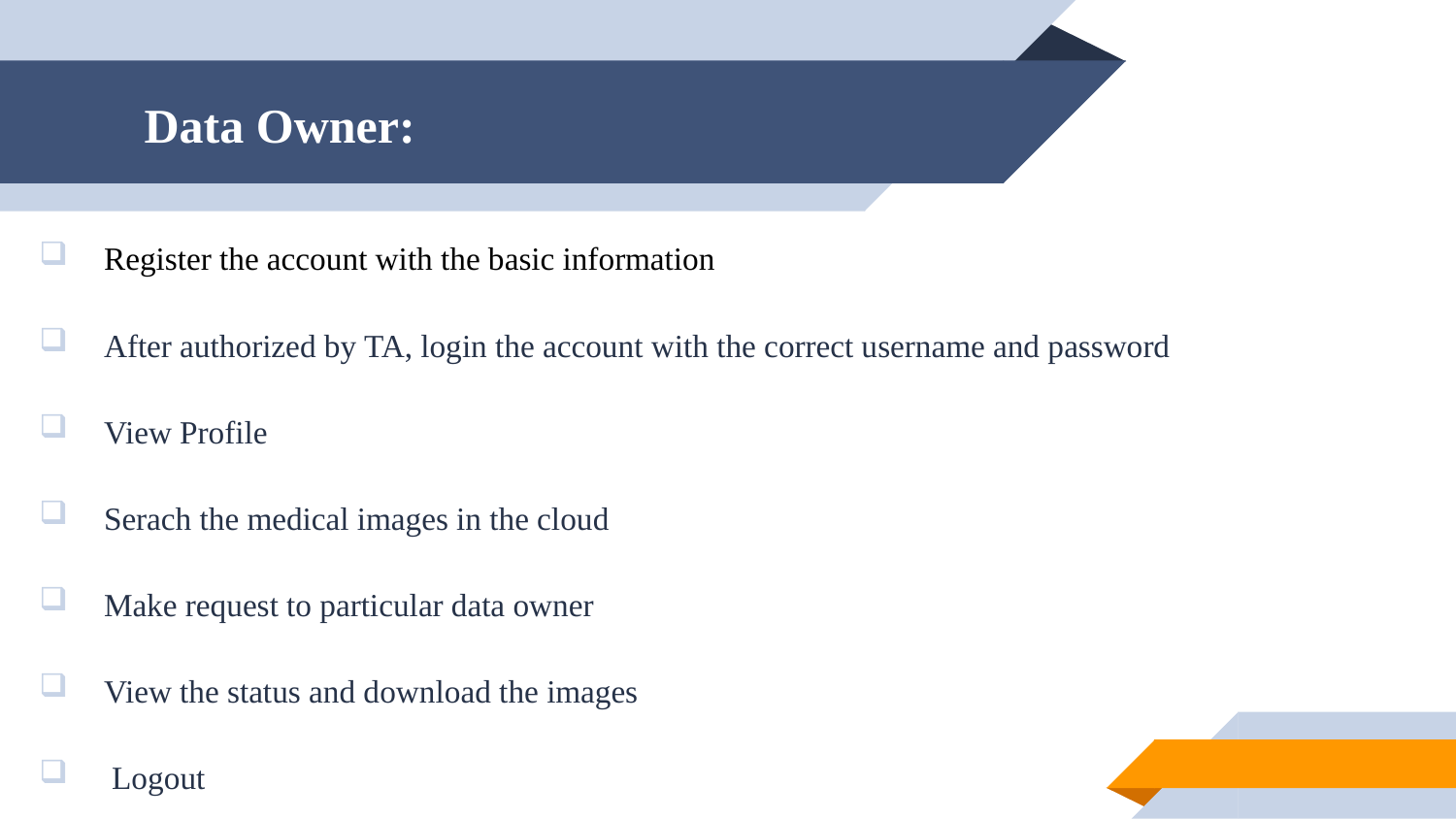

# Data Owner:

 Register the account with the basic information
 After authorized by TA, login the account with the correct username and password
 View Profile
 Serach the medical images in the cloud
 Make request to particular data owner
 View the status and download the images
  Logout
13